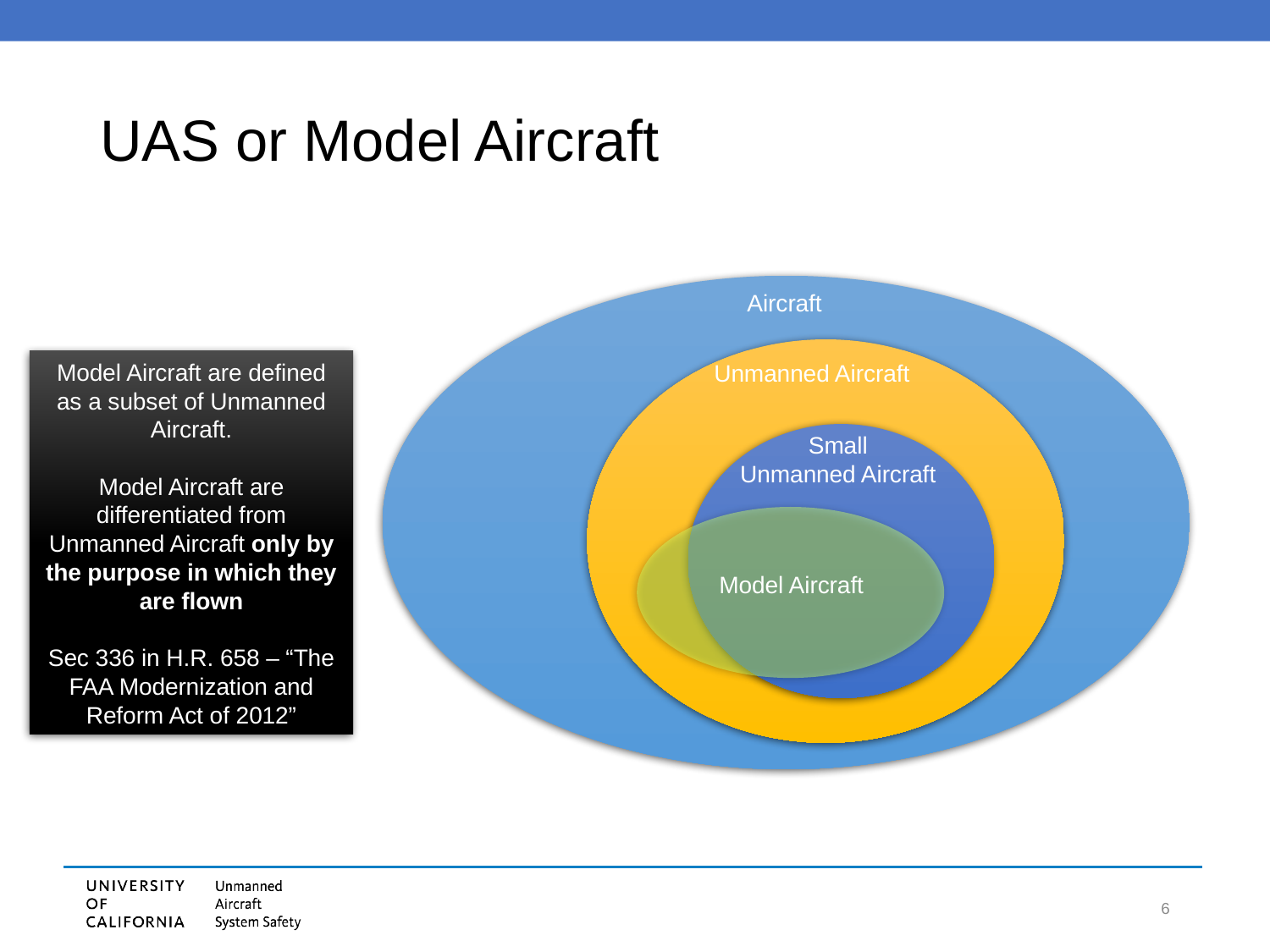

# UAS or Model Aircraft

Aircraft

Model Aircraft are defined as a subset of Unmanned Aircraft.

Model Aircraft are differentiated from Unmanned Aircraft only by the purpose in which they are flown

Sec 336 in H.R. 658 – “The FAA Modernization and Reform Act of 2012”
Unmanned Aircraft

Small
Unmanned Aircraft

Model Aircraft
6